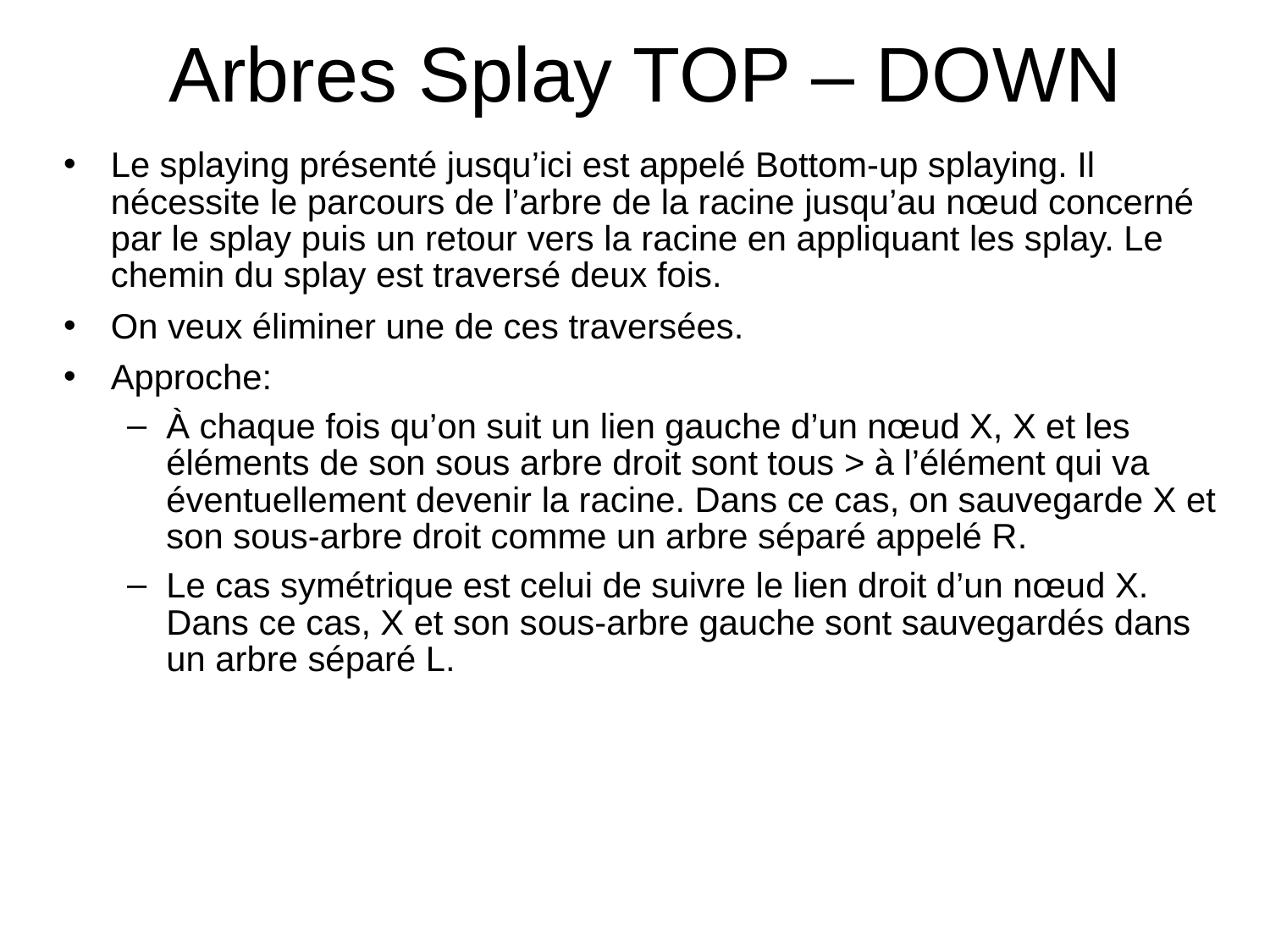

# Arbres Splay TOP – DOWN
Le splaying présenté jusqu’ici est appelé Bottom-up splaying. Il nécessite le parcours de l’arbre de la racine jusqu’au nœud concerné par le splay puis un retour vers la racine en appliquant les splay. Le chemin du splay est traversé deux fois.
On veux éliminer une de ces traversées.
Approche:
À chaque fois qu’on suit un lien gauche d’un nœud X, X et les éléments de son sous arbre droit sont tous > à l’élément qui va éventuellement devenir la racine. Dans ce cas, on sauvegarde X et son sous-arbre droit comme un arbre séparé appelé R.
Le cas symétrique est celui de suivre le lien droit d’un nœud X. Dans ce cas, X et son sous-arbre gauche sont sauvegardés dans un arbre séparé L.